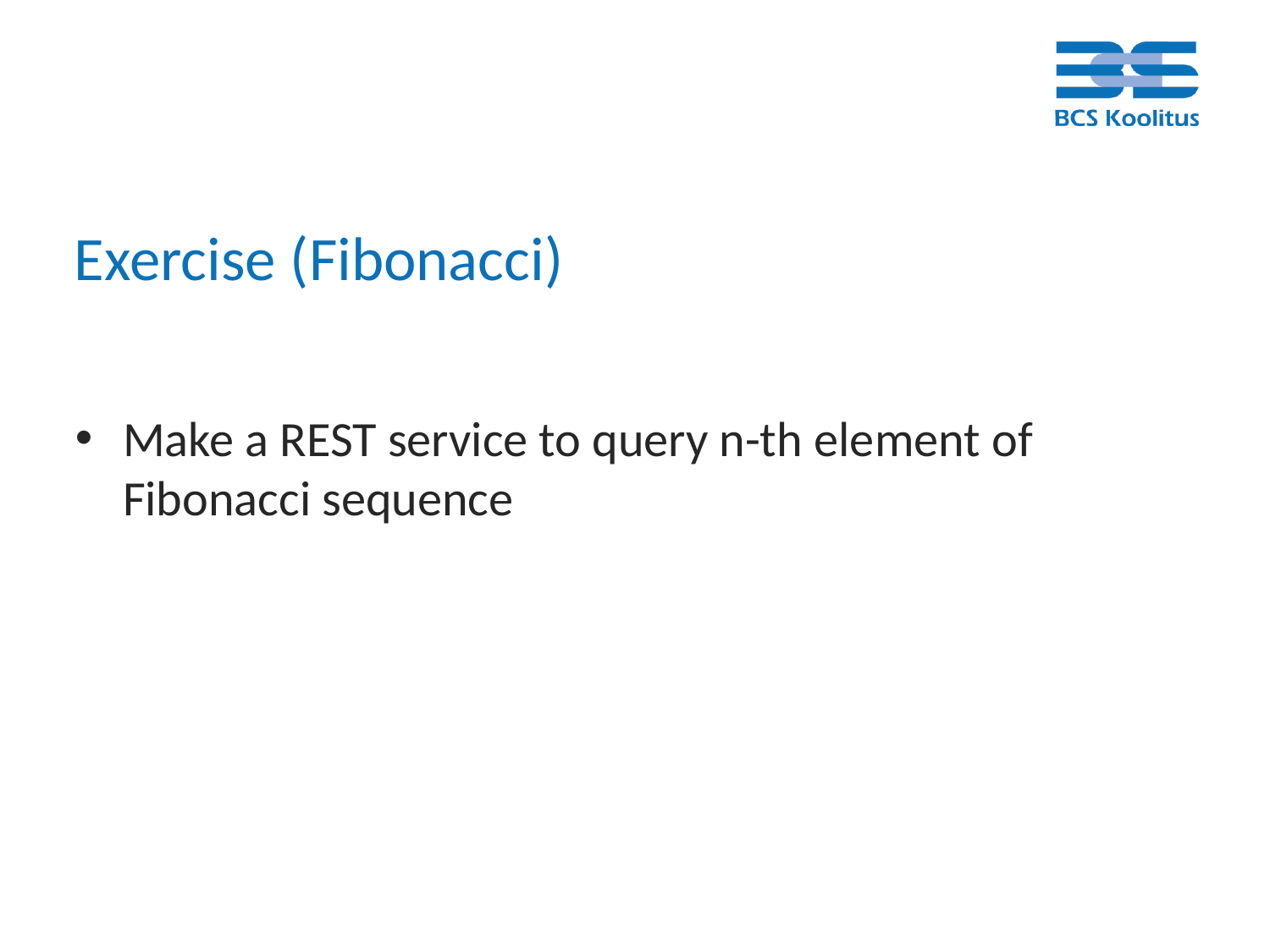

# Exercise (Fibonacci)

Make a REST service to query n-th element of Fibonacci sequence